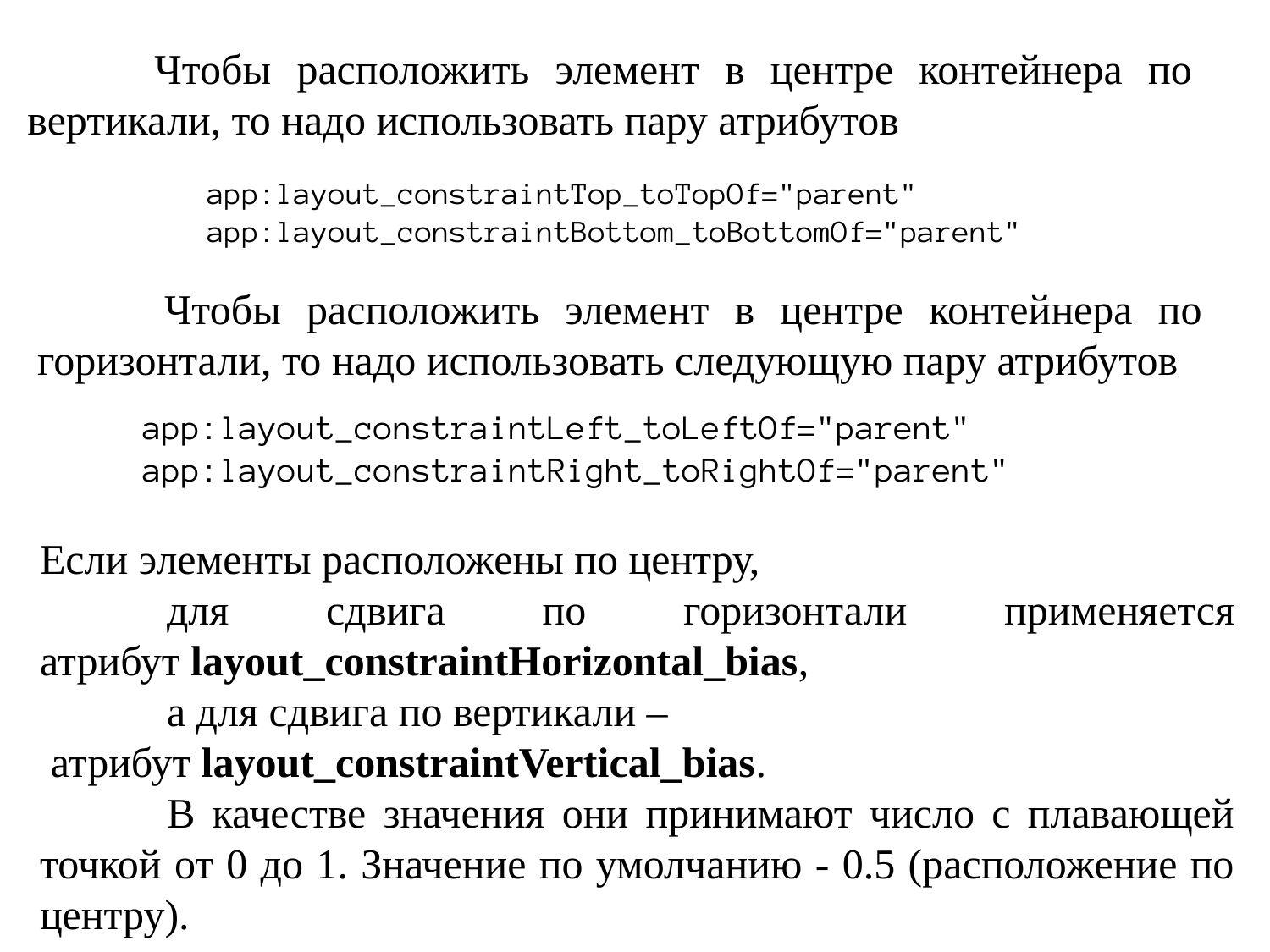

Чтобы расположить элемент в центре контейнера по вертикали, то надо использовать пару атрибутов
app:layout_constraintTop_toTopOf="parent"
app:layout_constraintBottom_toBottomOf="parent"
	Чтобы расположить элемент в центре контейнера по горизонтали, то надо использовать следующую пару атрибутов
app:layout_constraintLeft_toLeftOf="parent"
app:layout_constraintRight_toRightOf="parent"
Если элементы расположены по центру,
	для сдвига по горизонтали применяется атрибут layout_constraintHorizontal_bias,
	а для сдвига по вертикали –
 атрибут layout_constraintVertical_bias.
	В качестве значения они принимают число с плавающей точкой от 0 до 1. Значение по умолчанию - 0.5 (расположение по центру).